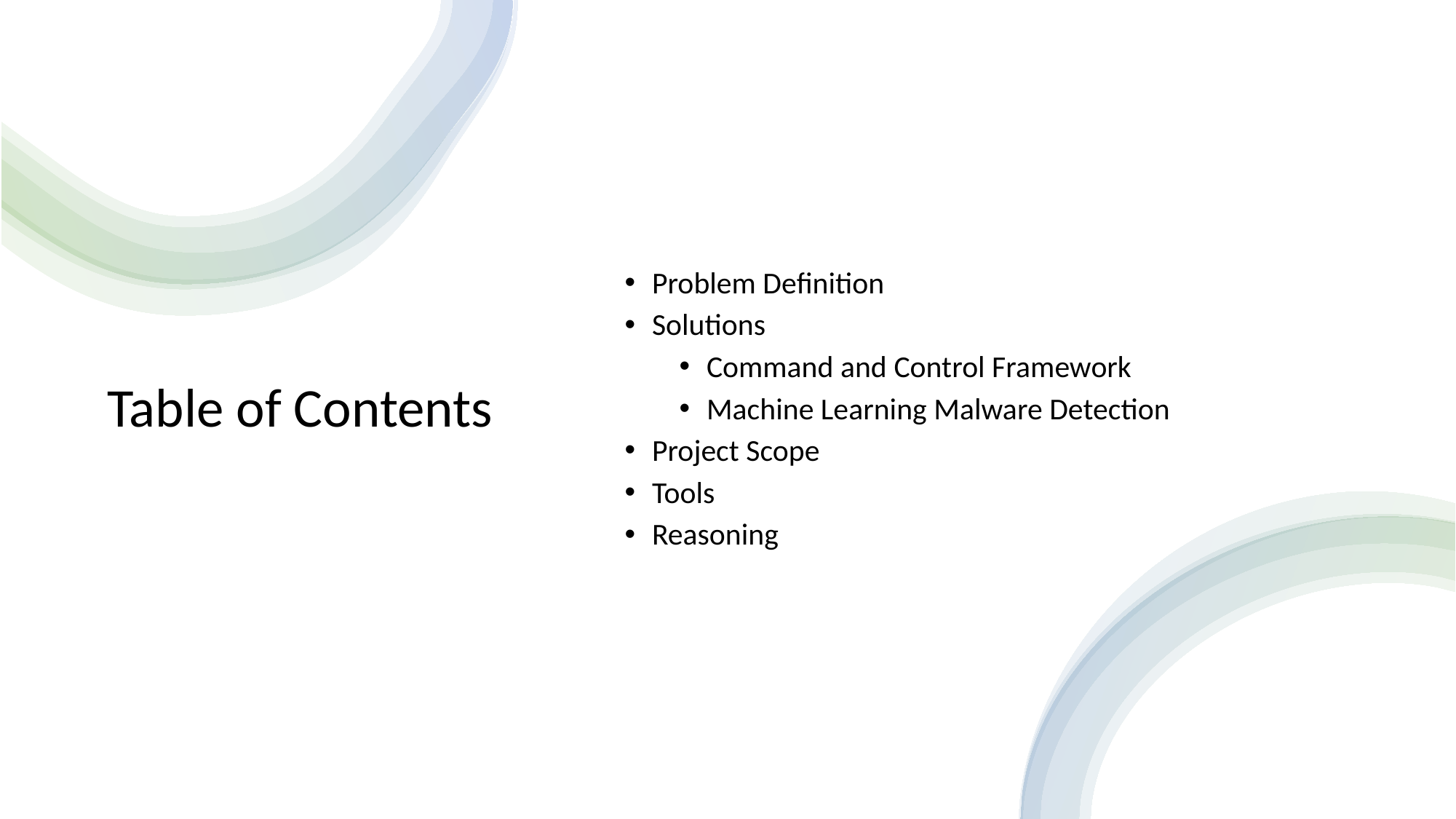

Problem Definition
Solutions
Command and Control Framework
Machine Learning Malware Detection
Project Scope
Tools
Reasoning
# Table of Contents